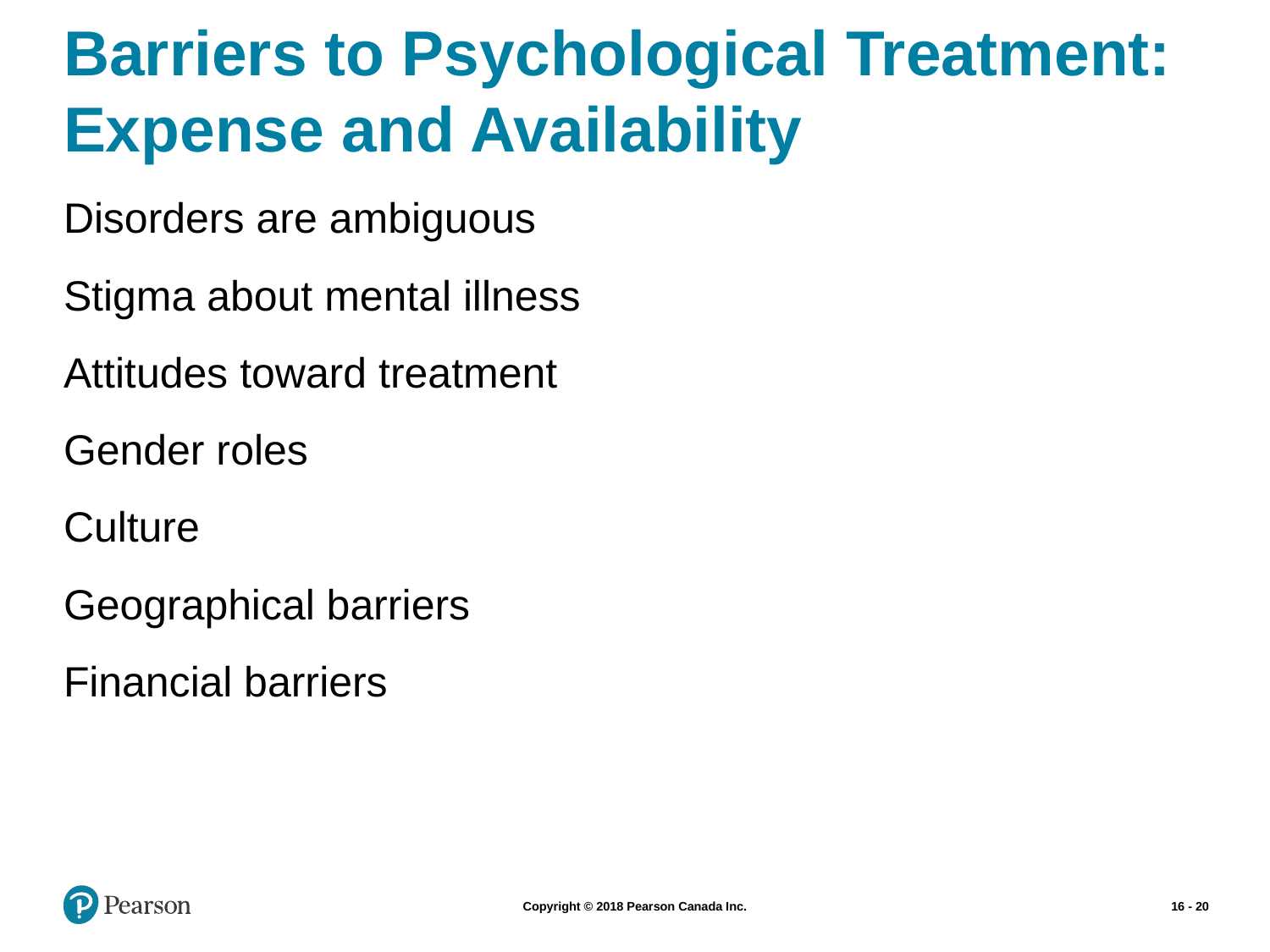

# Barriers to Psychological Treatment: Expense and Availability
Disorders are ambiguous
Stigma about mental illness
Attitudes toward treatment
Gender roles
Culture
Geographical barriers
Financial barriers